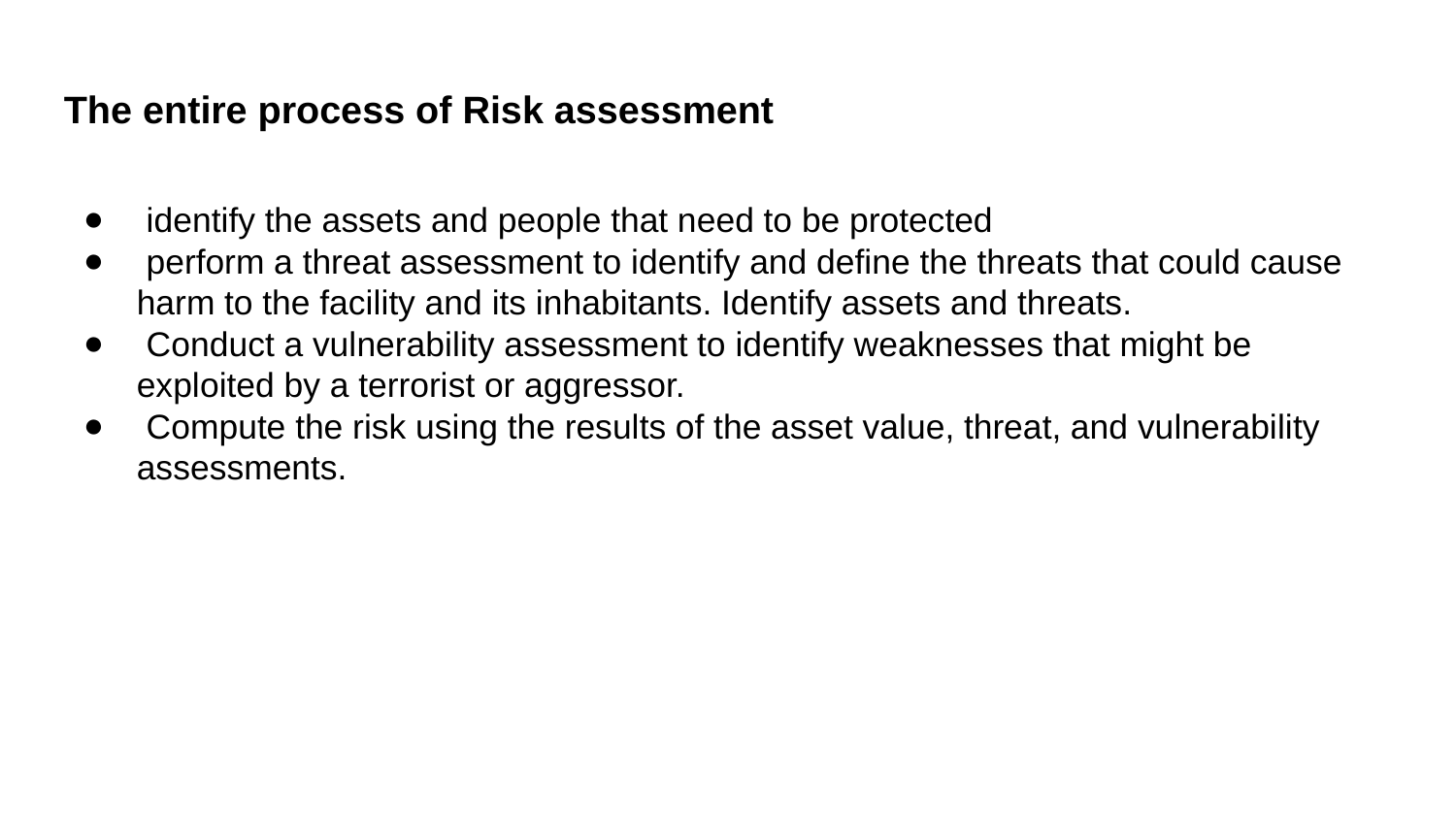

The entire process of Risk assessment

 identify the assets and people that need to be protected
 perform a threat assessment to identify and define the threats that could cause harm to the facility and its inhabitants. Identify assets and threats.
 Conduct a vulnerability assessment to identify weaknesses that might be exploited by a terrorist or aggressor.
 Compute the risk using the results of the asset value, threat, and vulnerability assessments.